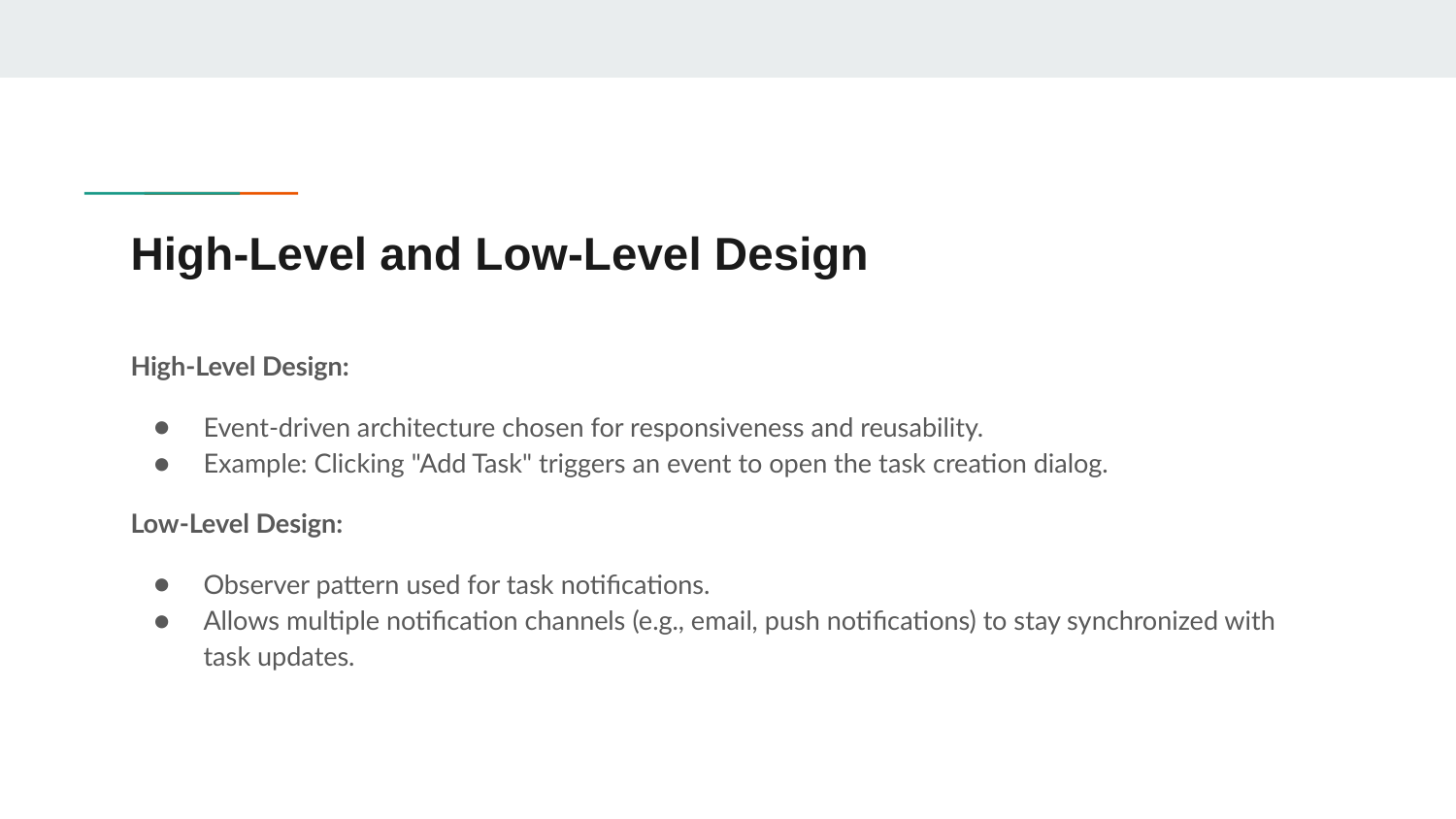

# High-Level and Low-Level Design
High-Level Design:
Event-driven architecture chosen for responsiveness and reusability.
Example: Clicking "Add Task" triggers an event to open the task creation dialog.
Low-Level Design:
Observer pattern used for task notifications.
Allows multiple notification channels (e.g., email, push notifications) to stay synchronized with task updates.